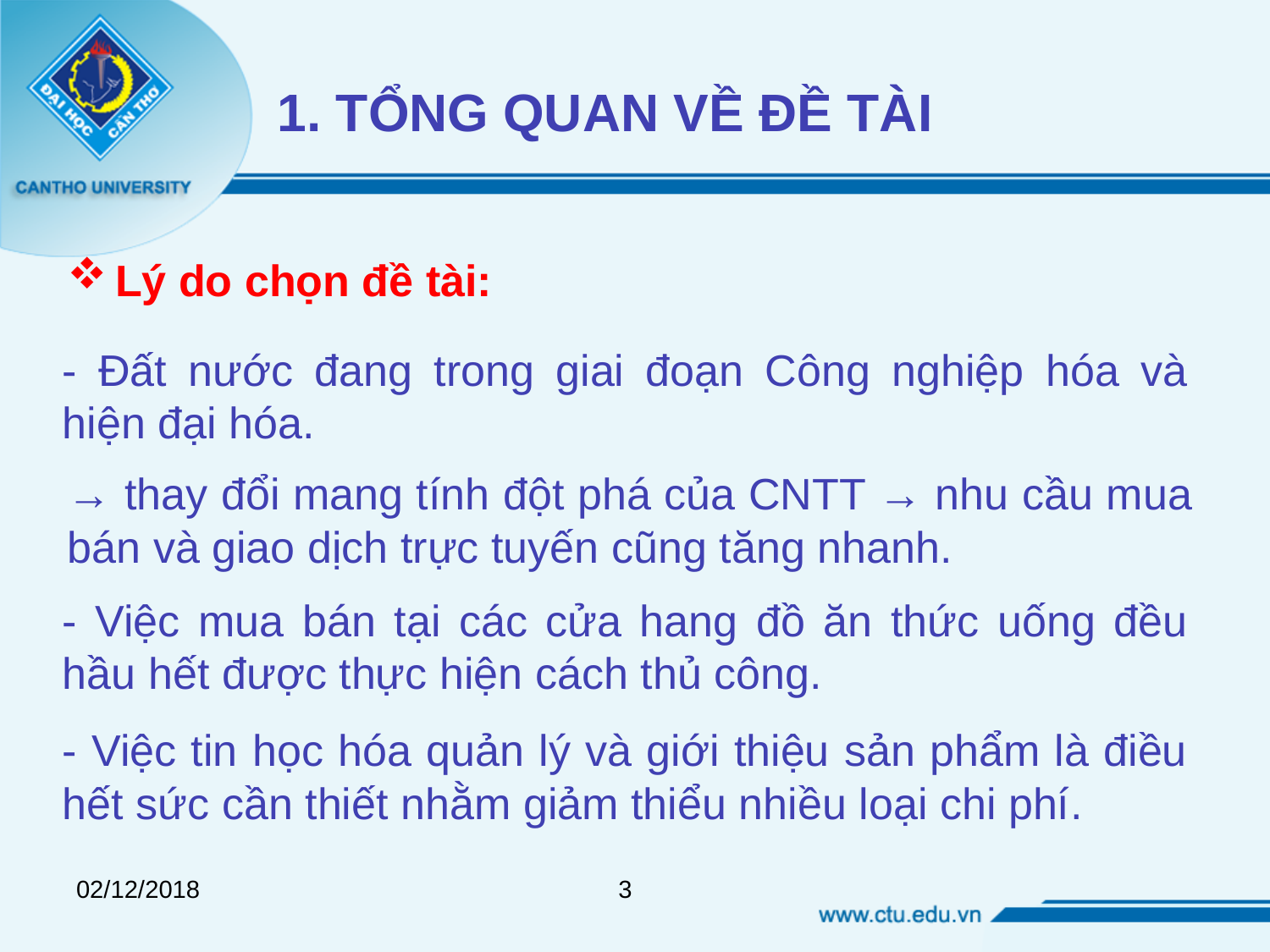

1. TỔNG QUAN VỀ ĐỀ TÀI
Lý do chọn đề tài:
- Đất nước đang trong giai đoạn Công nghiệp hóa và hiện đại hóa.
→ thay đổi mang tính đột phá của CNTT → nhu cầu mua bán và giao dịch trực tuyến cũng tăng nhanh.
- Việc mua bán tại các cửa hang đồ ăn thức uống đều hầu hết được thực hiện cách thủ công.
- Việc tin học hóa quản lý và giới thiệu sản phẩm là điều hết sức cần thiết nhằm giảm thiểu nhiều loại chi phí.
02/12/2018
3